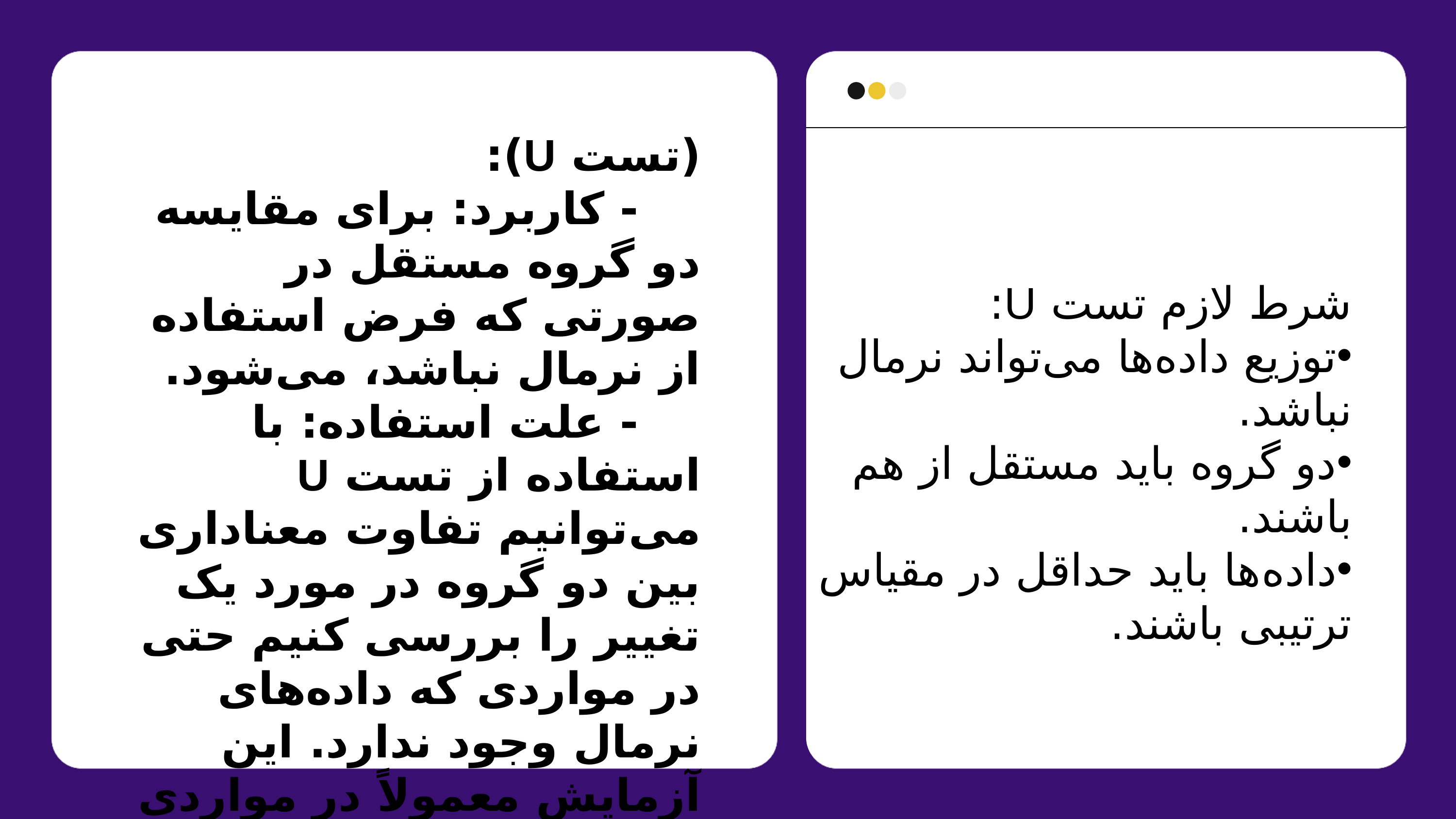

(تست U):
    - کاربرد: برای مقایسه دو گروه مستقل در صورتی که فرض استفاده از نرمال نباشد، می‌شود.
    - علت استفاده: با استفاده از تست U می‌توانیم تفاوت معناداری بین دو گروه در مورد یک تغییر را بررسی کنیم حتی در مواردی که داده‌های نرمال وجود ندارد. این آزمایش معمولاً در مواردی که شرایط استفاده از آزمایش را انجام نمی‌دهد، استفاده از قرار می‌گیرد.
شرط لازم تست U:
توزیع داده‌ها می‌تواند نرمال نباشد.
دو گروه باید مستقل از هم باشند.
داده‌ها باید حداقل در مقیاس ترتیبی باشند.
Senior Data Scientist at SabaIdea
(Aparat, Filimo, Sabavision, Cinematicket)